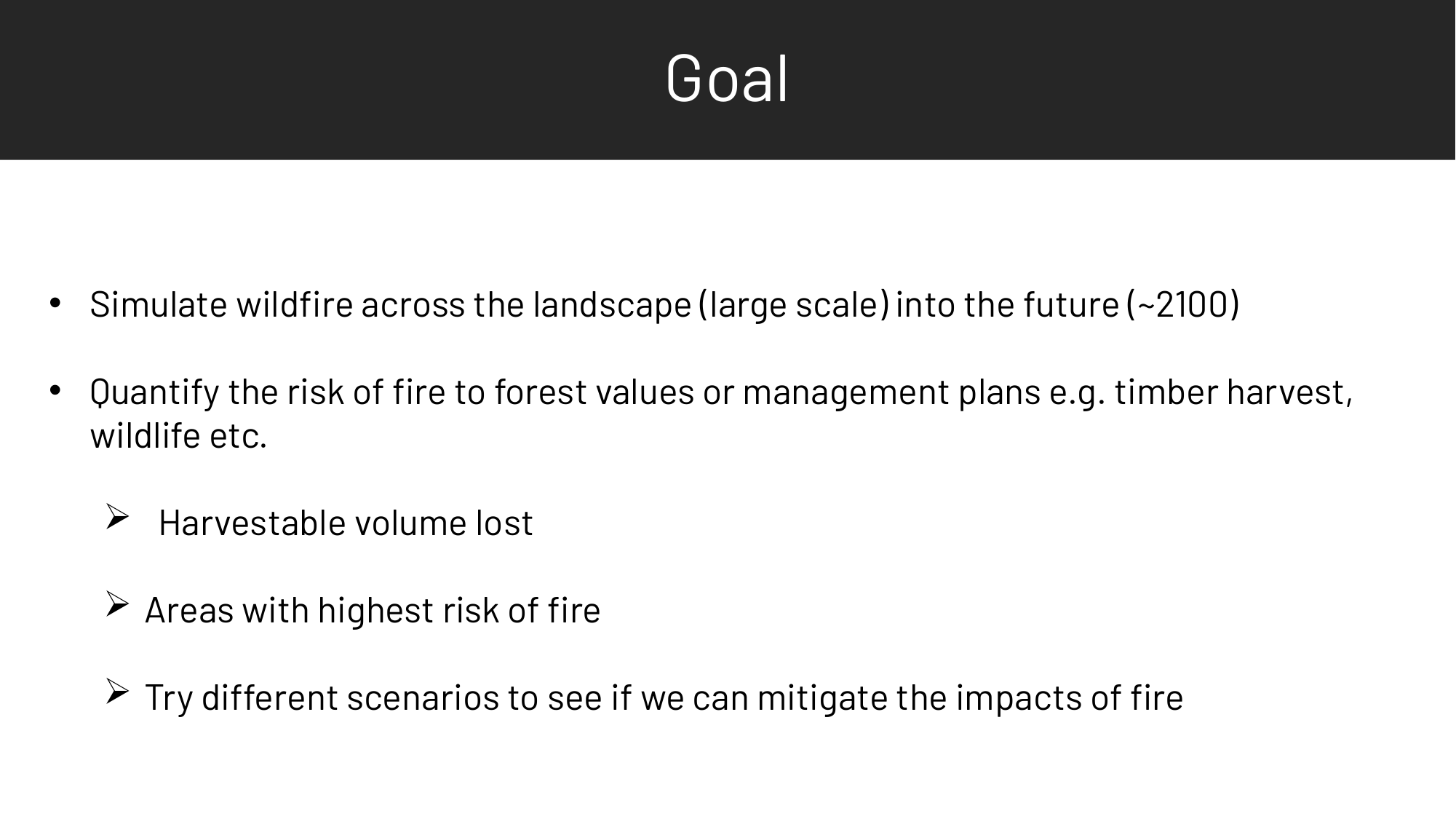

# Goal
Simulate wildfire across the landscape (large scale) into the future (~2100)

Quantify the risk of fire to forest values or management plans e.g. timber harvest, wildlife etc.

Harvestable volume lost

Areas with highest risk of fire

Try different scenarios to see if we can mitigate the impacts of fire